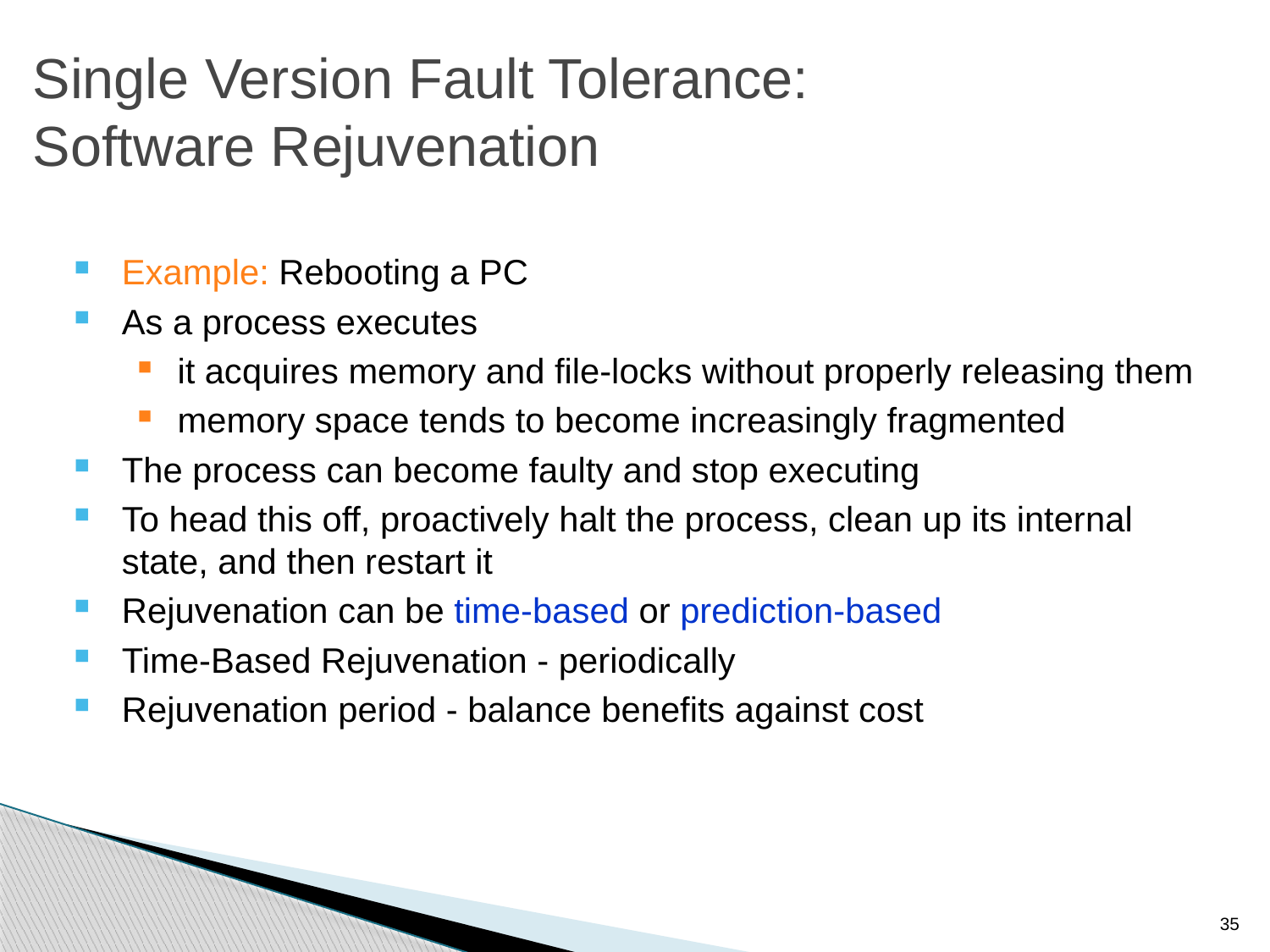

Single Version Fault Tolerance:
Software Rejuvenation
Example: Rebooting a PC
As a process executes
it acquires memory and file-locks without properly releasing them
memory space tends to become increasingly fragmented
The process can become faulty and stop executing
To head this off, proactively halt the process, clean up its internal state, and then restart it
Rejuvenation can be time-based or prediction-based
Time-Based Rejuvenation - periodically
Rejuvenation period - balance benefits against cost
35